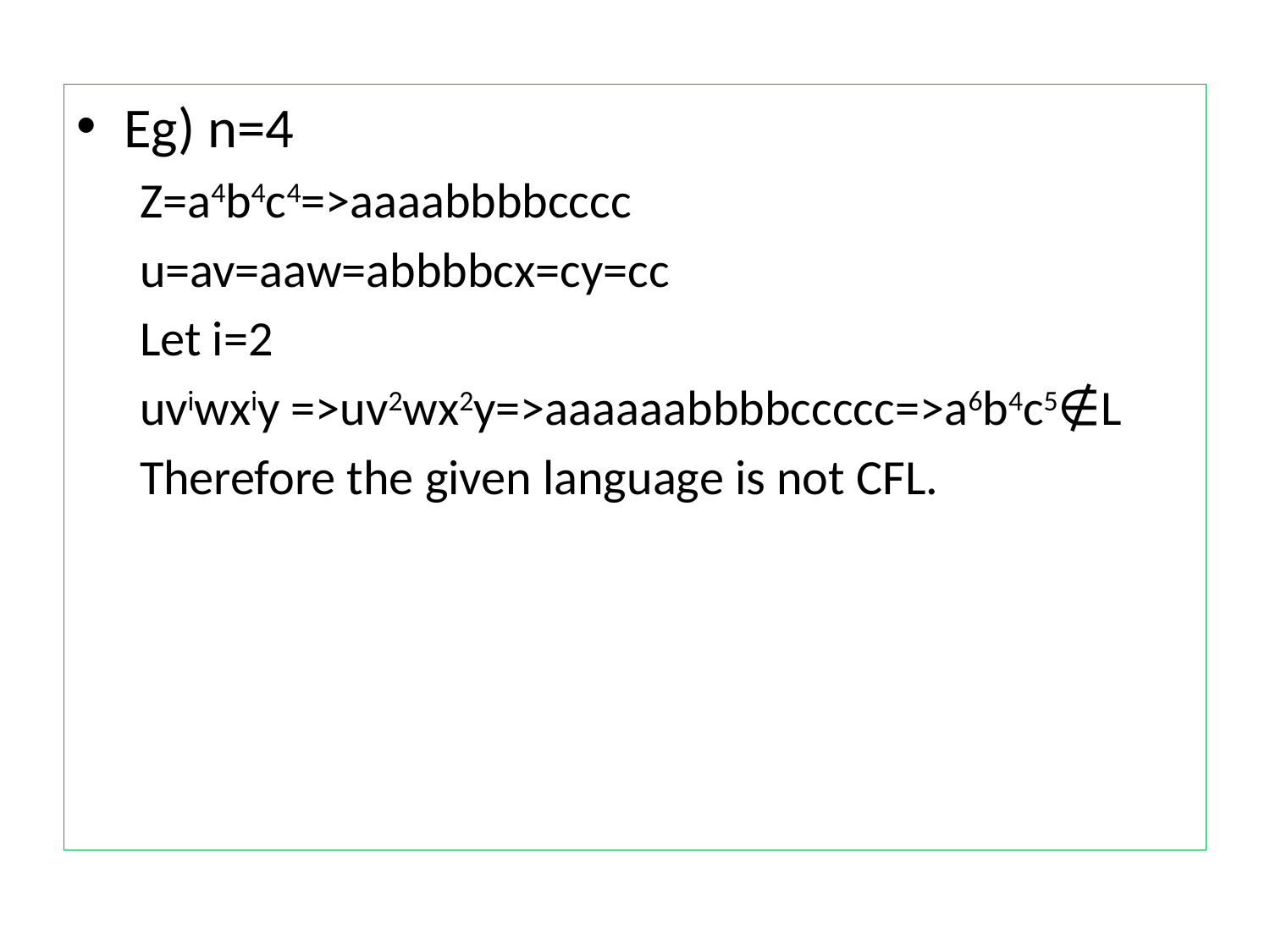

Eg) n=4
Z=a4b4c4=>aaaabbbbcccc
u=av=aaw=abbbbcx=cy=cc
Let i=2
uviwxiy =>uv2wx2y=>aaaaaabbbbccccc=>a6b4c5∉L
Therefore the given language is not CFL.